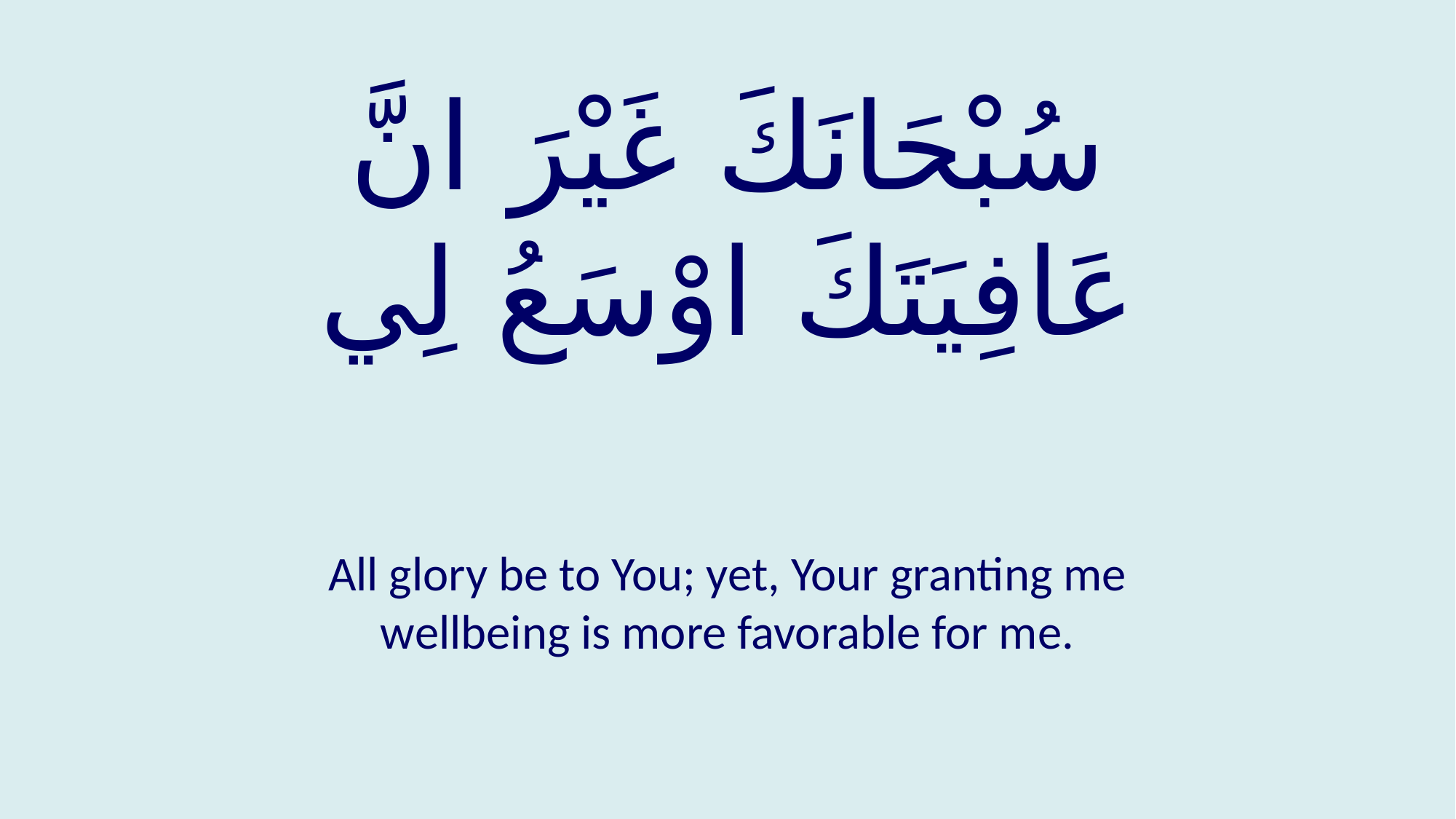

# سُبْحَانَكَ غَيْرَ انَّ عَافِيَتَكَ اوْسَعُ لِي
All glory be to You; yet, Your granting me wellbeing is more favorable for me.